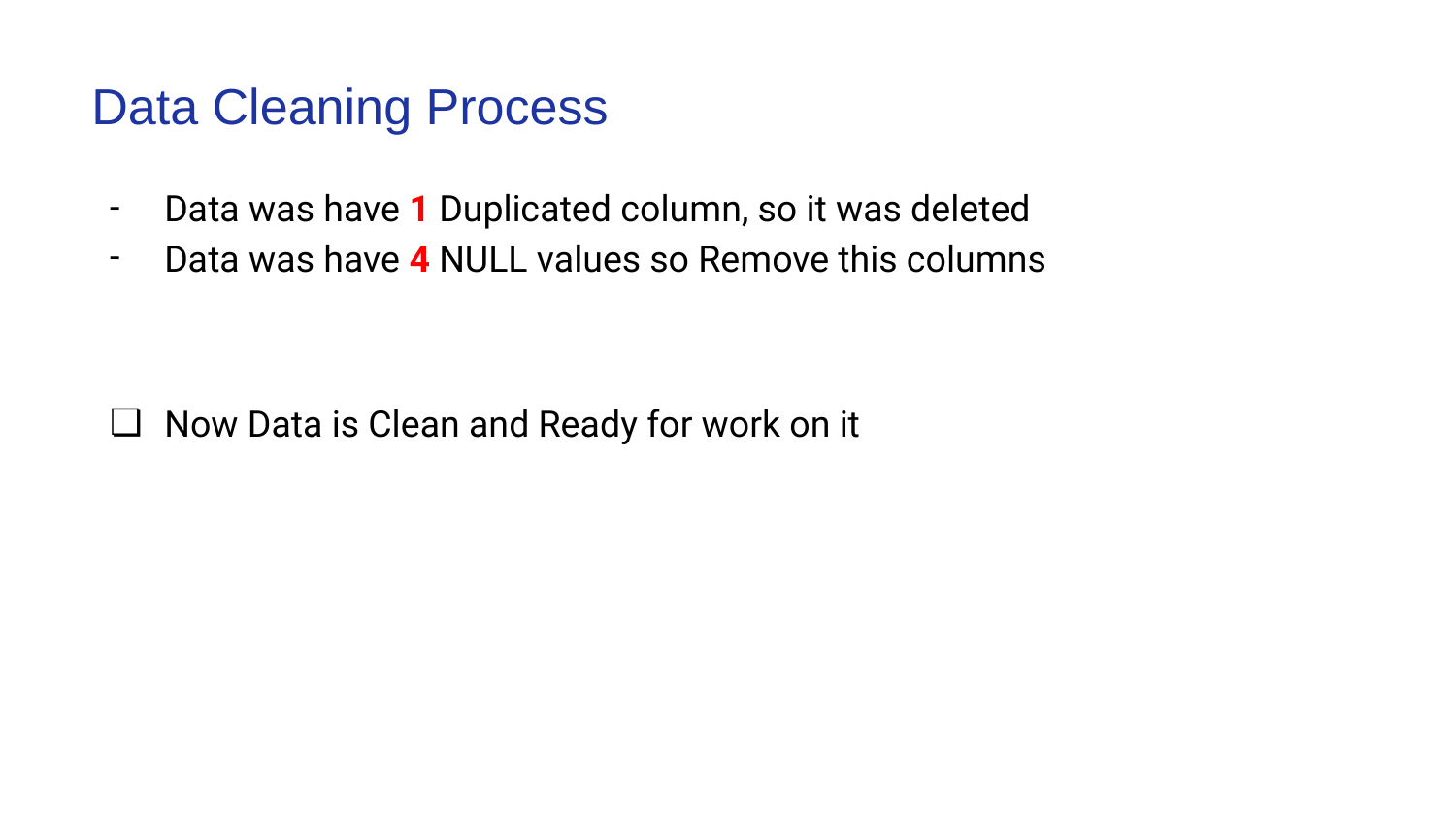

# Data Cleaning Process
Data was have 1 Duplicated column, so it was deleted
Data was have 4 NULL values so Remove this columns

Now Data is Clean and Ready for work on it